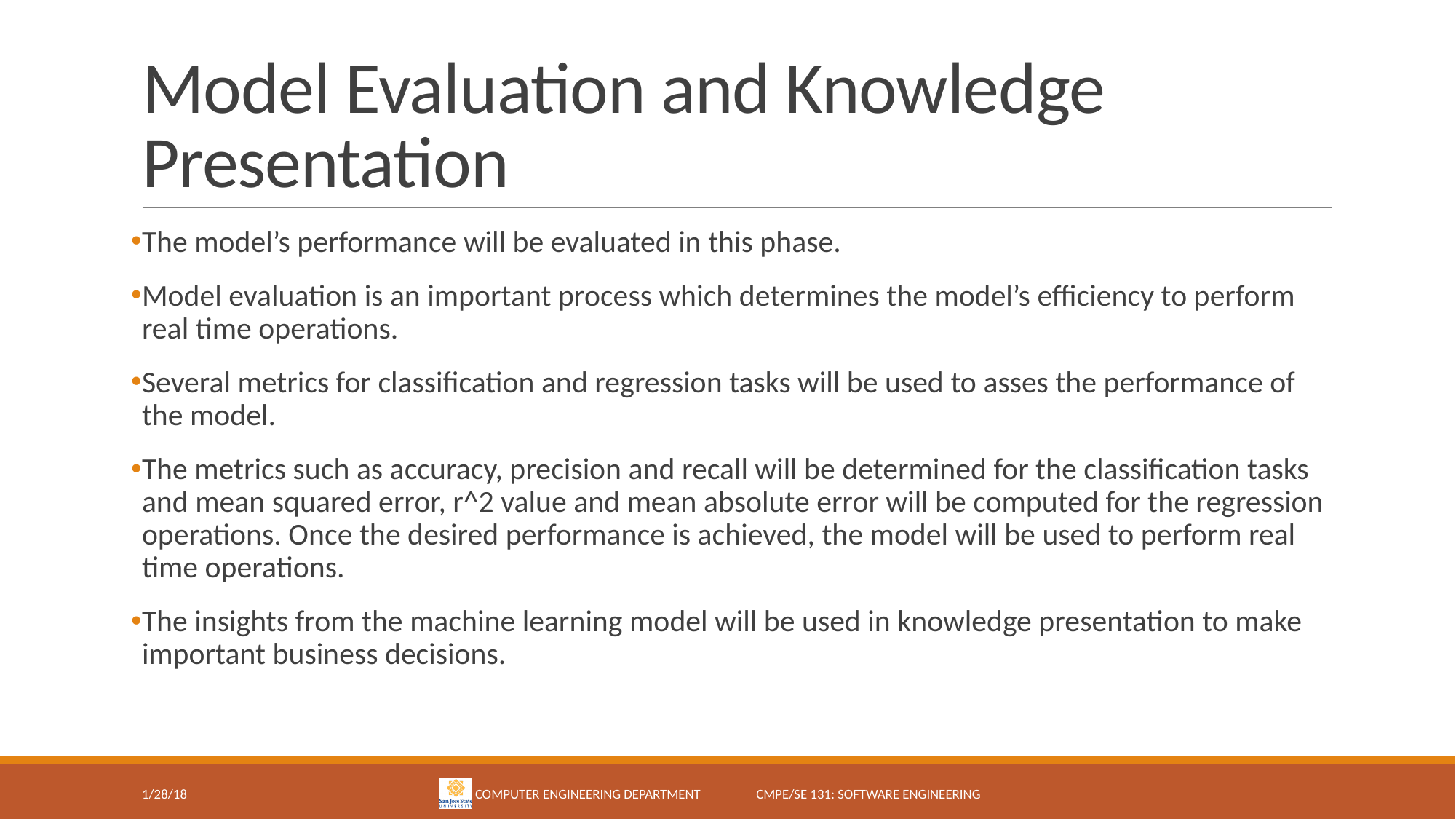

# Model Evaluation and Knowledge Presentation
The model’s performance will be evaluated in this phase.
Model evaluation is an important process which determines the model’s efficiency to perform real time operations.
Several metrics for classification and regression tasks will be used to asses the performance of the model.
The metrics such as accuracy, precision and recall will be determined for the classification tasks and mean squared error, r^2 value and mean absolute error will be computed for the regression operations. Once the desired performance is achieved, the model will be used to perform real time operations.
The insights from the machine learning model will be used in knowledge presentation to make important business decisions.
1/28/18
Computer Engineering Department                  CMPE/SE 131: Software Engineering